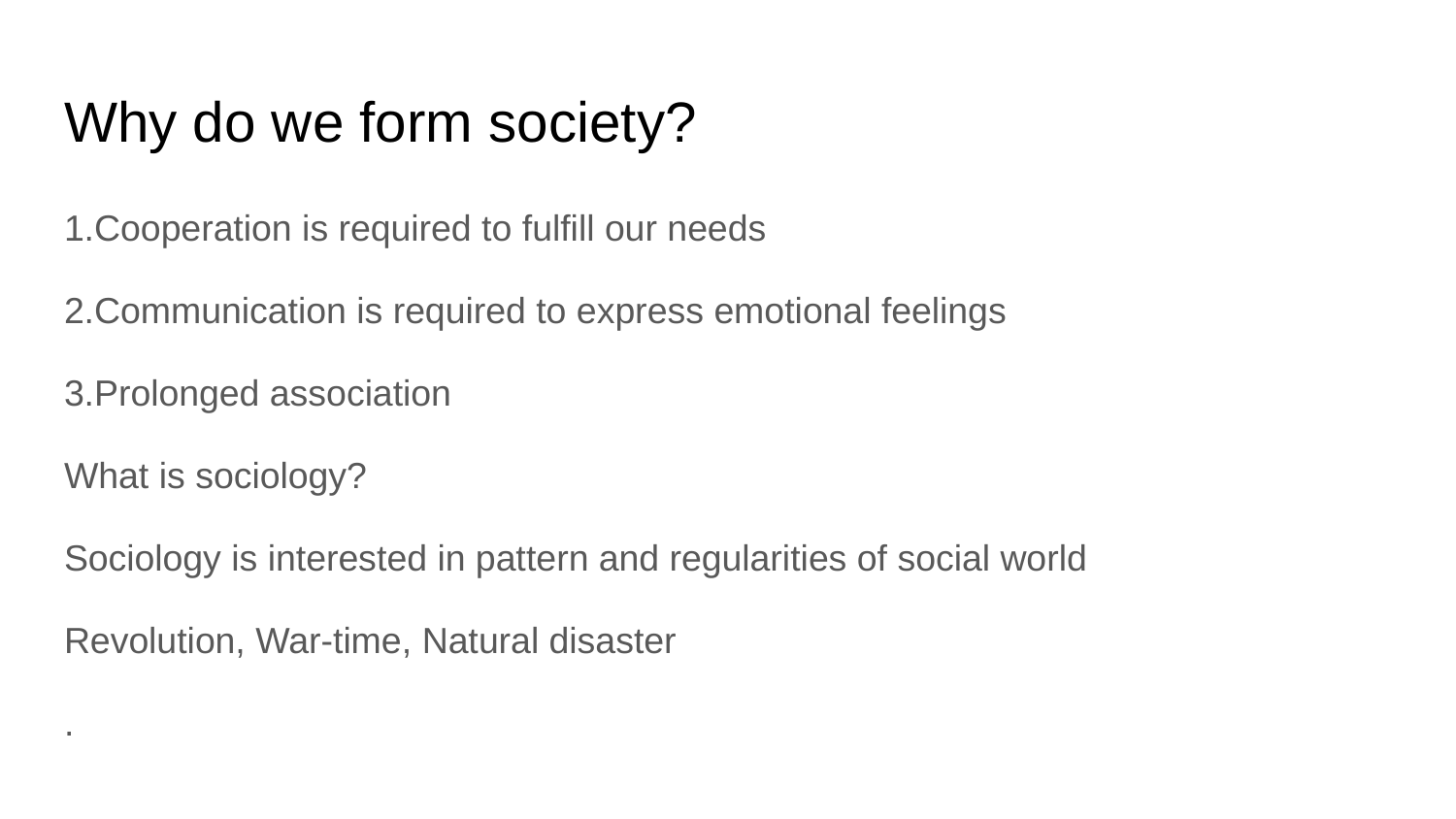

# Why do we form society?

1.Cooperation is required to fulfill our needs
2.Communication is required to express emotional feelings
3.Prolonged association
What is sociology?
Sociology is interested in pattern and regularities of social world
Revolution, War-time, Natural disaster
.